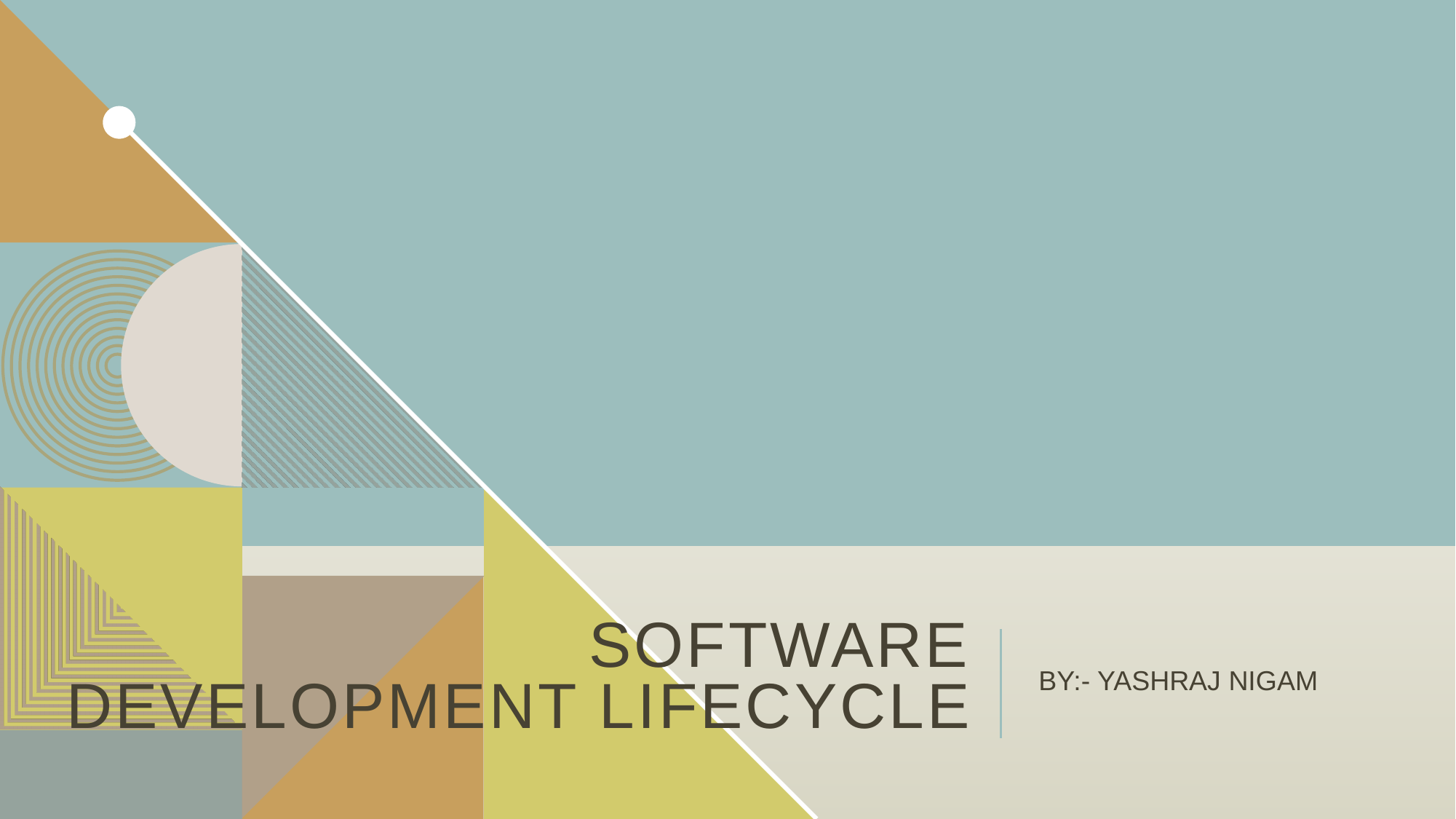

# Software Development lifecycle
BY:- YASHRAJ NIGAM